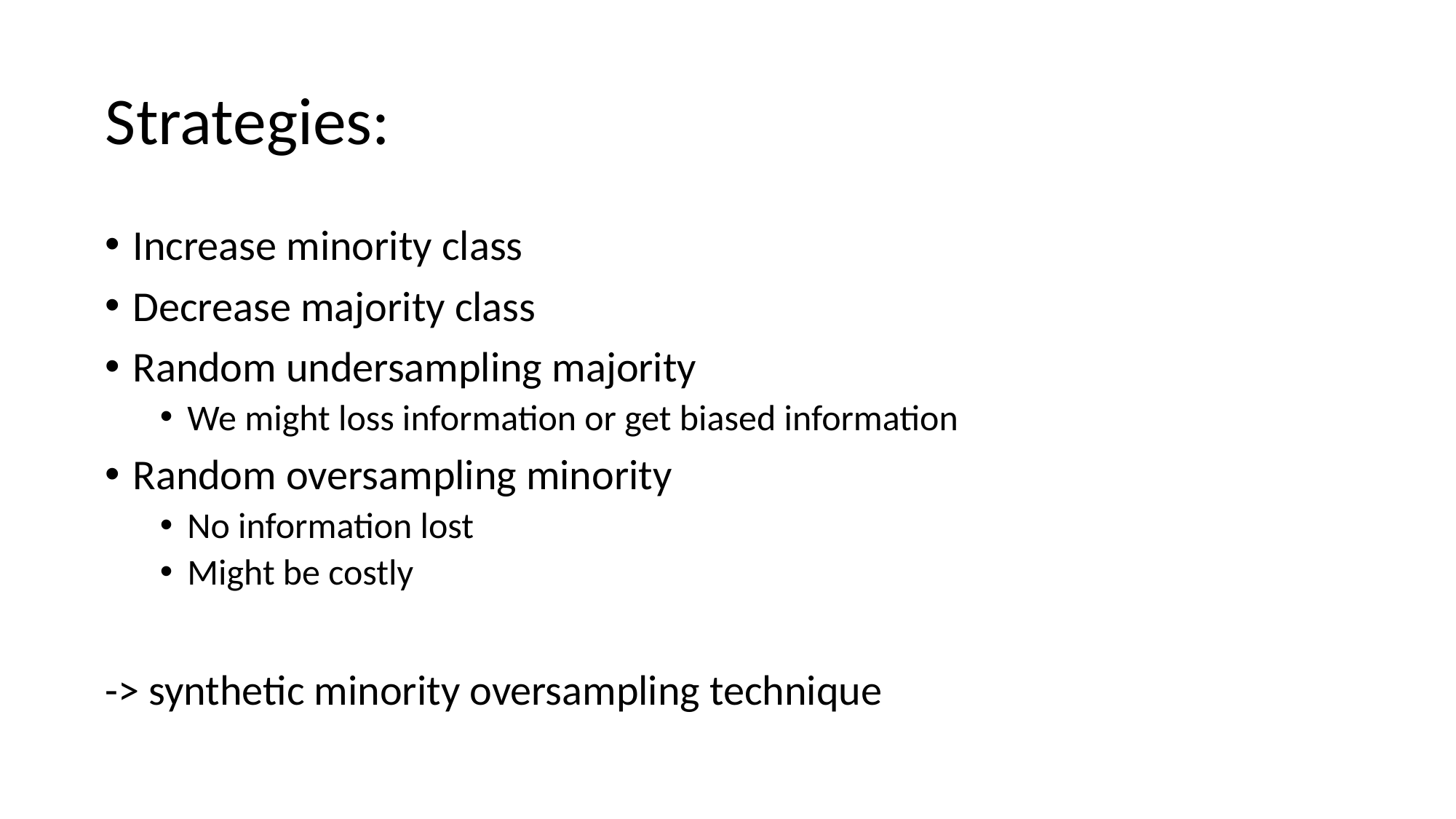

# Strategies:
Increase minority class
Decrease majority class
Random undersampling majority
We might loss information or get biased information
Random oversampling minority
No information lost
Might be costly

-> synthetic minority oversampling technique